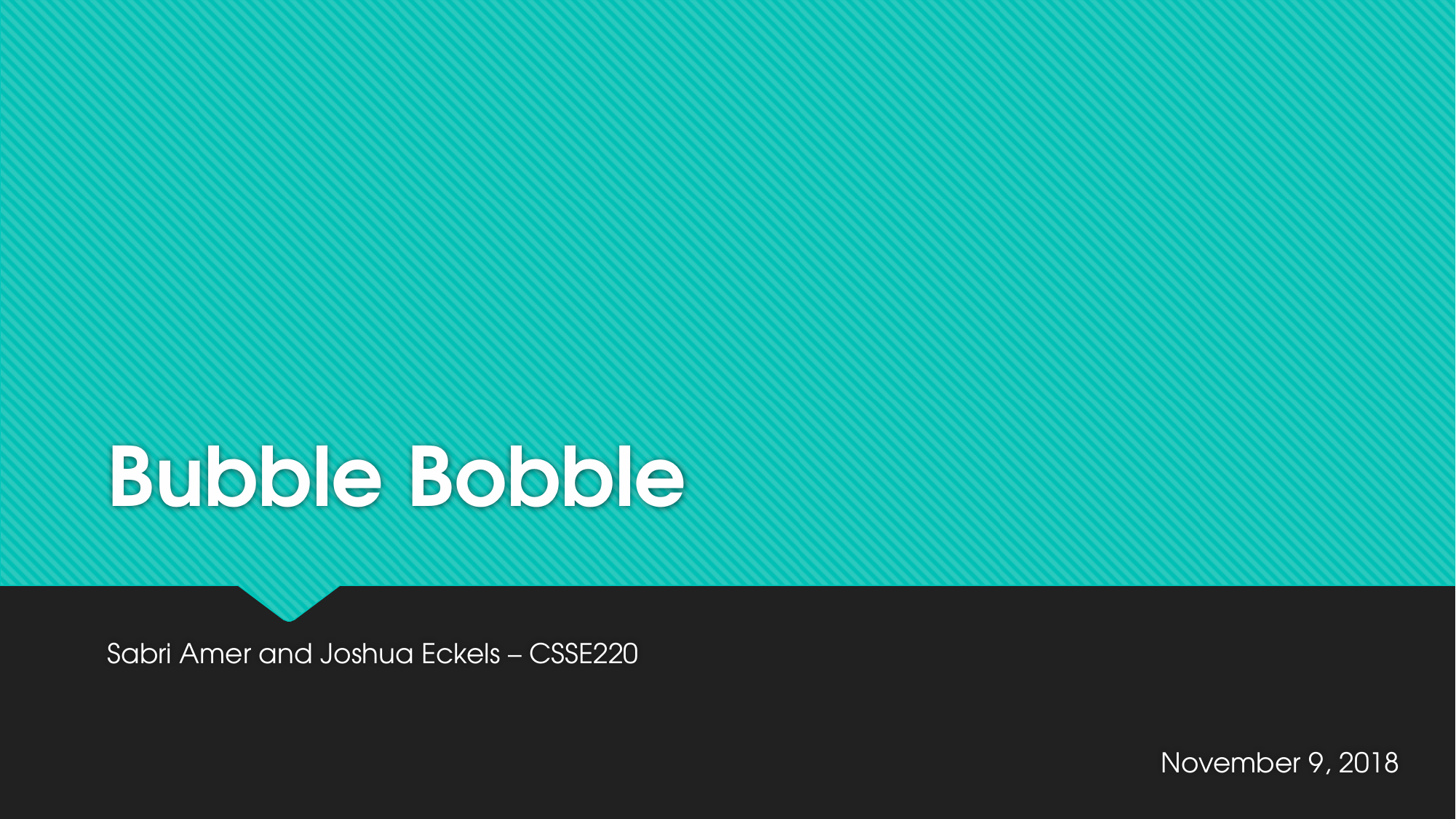

# Bubble Bobble
Sabri Amer and Joshua Eckels – CSSE220
November 9, 2018